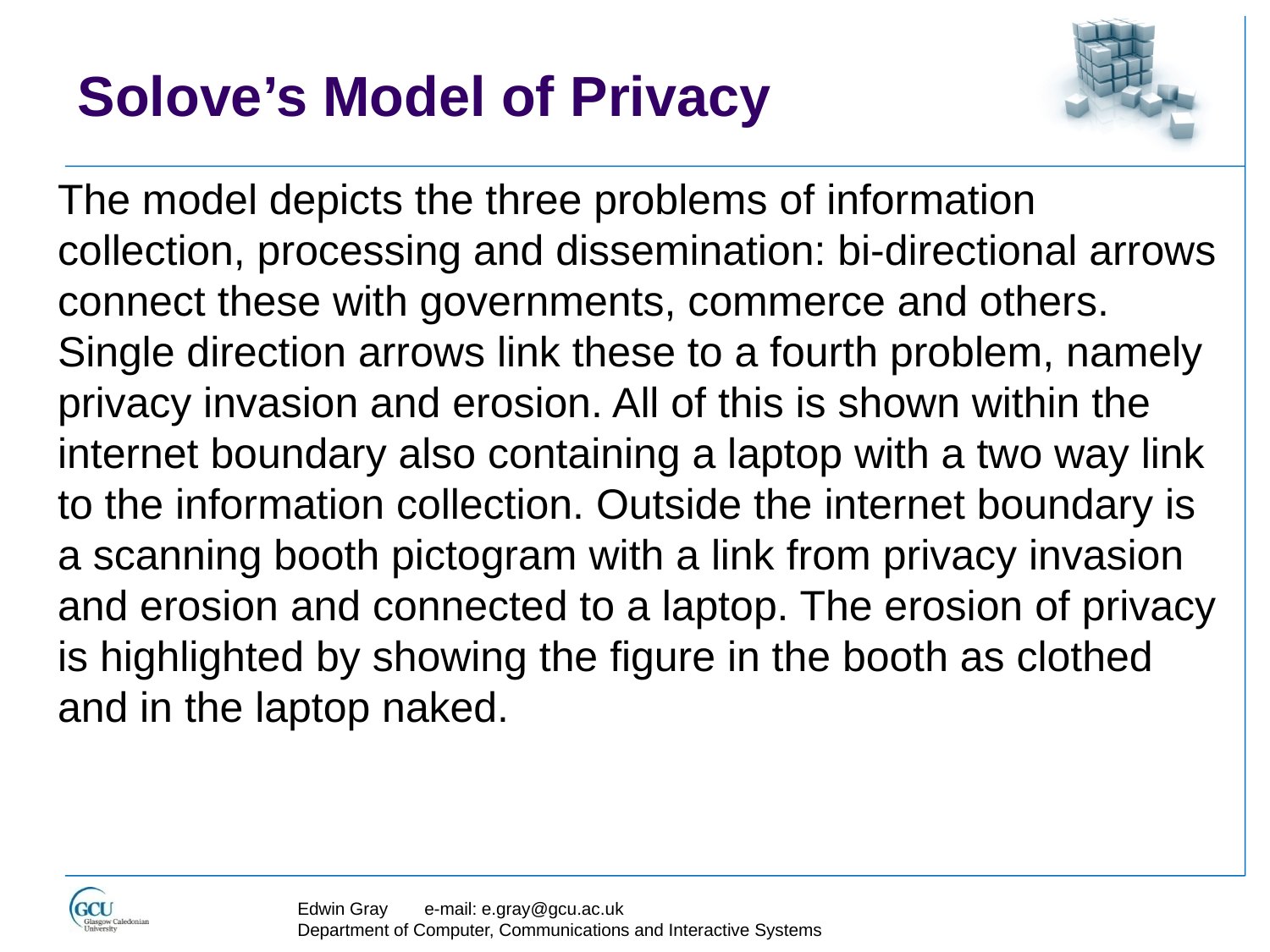

# Solove’s Model of Privacy
The model depicts the three problems of information collection, processing and dissemination: bi-directional arrows connect these with governments, commerce and others. Single direction arrows link these to a fourth problem, namely privacy invasion and erosion. All of this is shown within the internet boundary also containing a laptop with a two way link to the information collection. Outside the internet boundary is a scanning booth pictogram with a link from privacy invasion and erosion and connected to a laptop. The erosion of privacy is highlighted by showing the figure in the booth as clothed and in the laptop naked.
Edwin Gray	e-mail: e.gray@gcu.ac.uk
Department of Computer, Communications and Interactive Systems